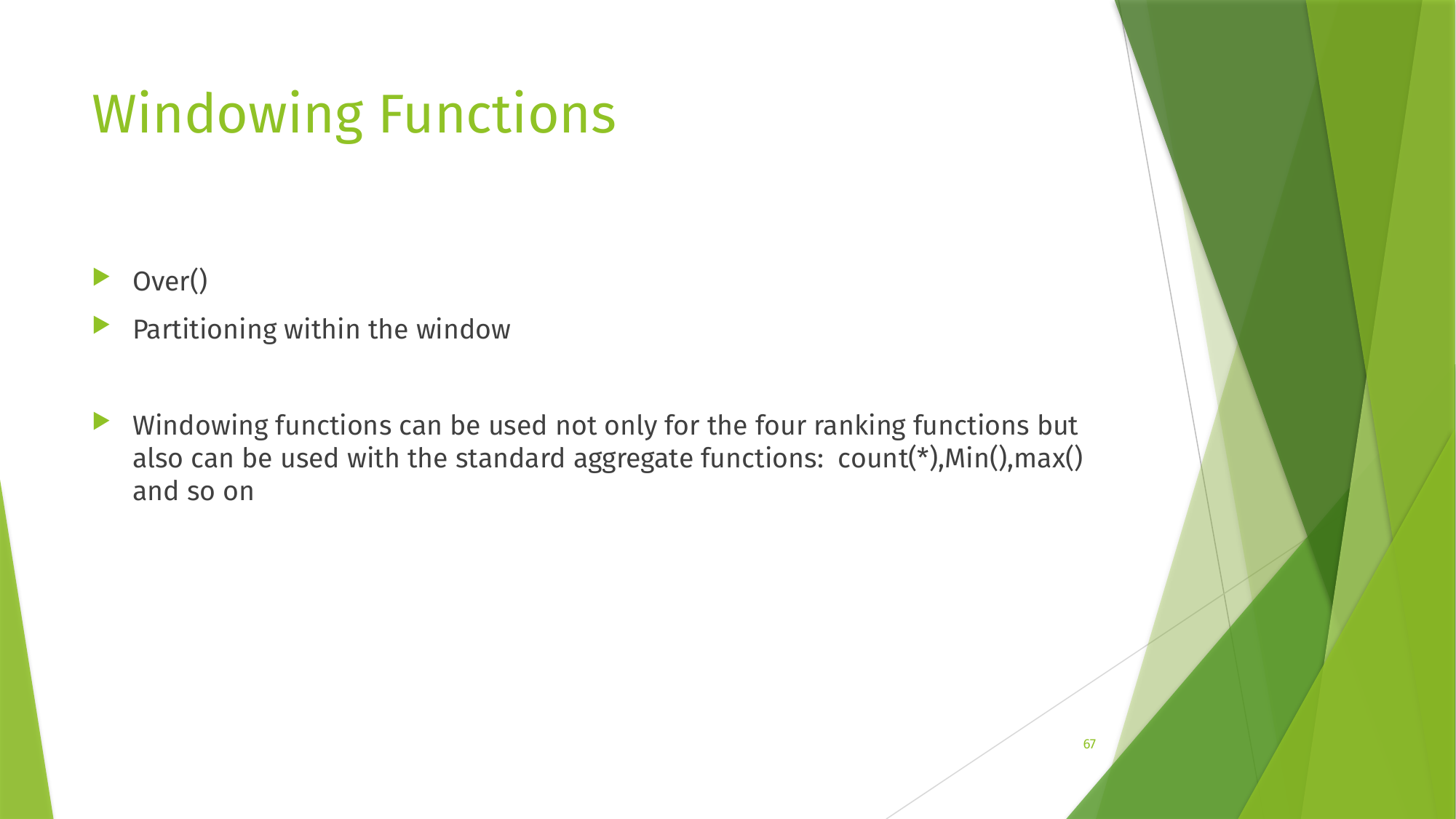

# Windowing Functions
Over()
Partitioning within the window

Windowing functions can be used not only for the four ranking functions but also can be used with the standard aggregate functions:  count(*),Min(),max() and so on

67